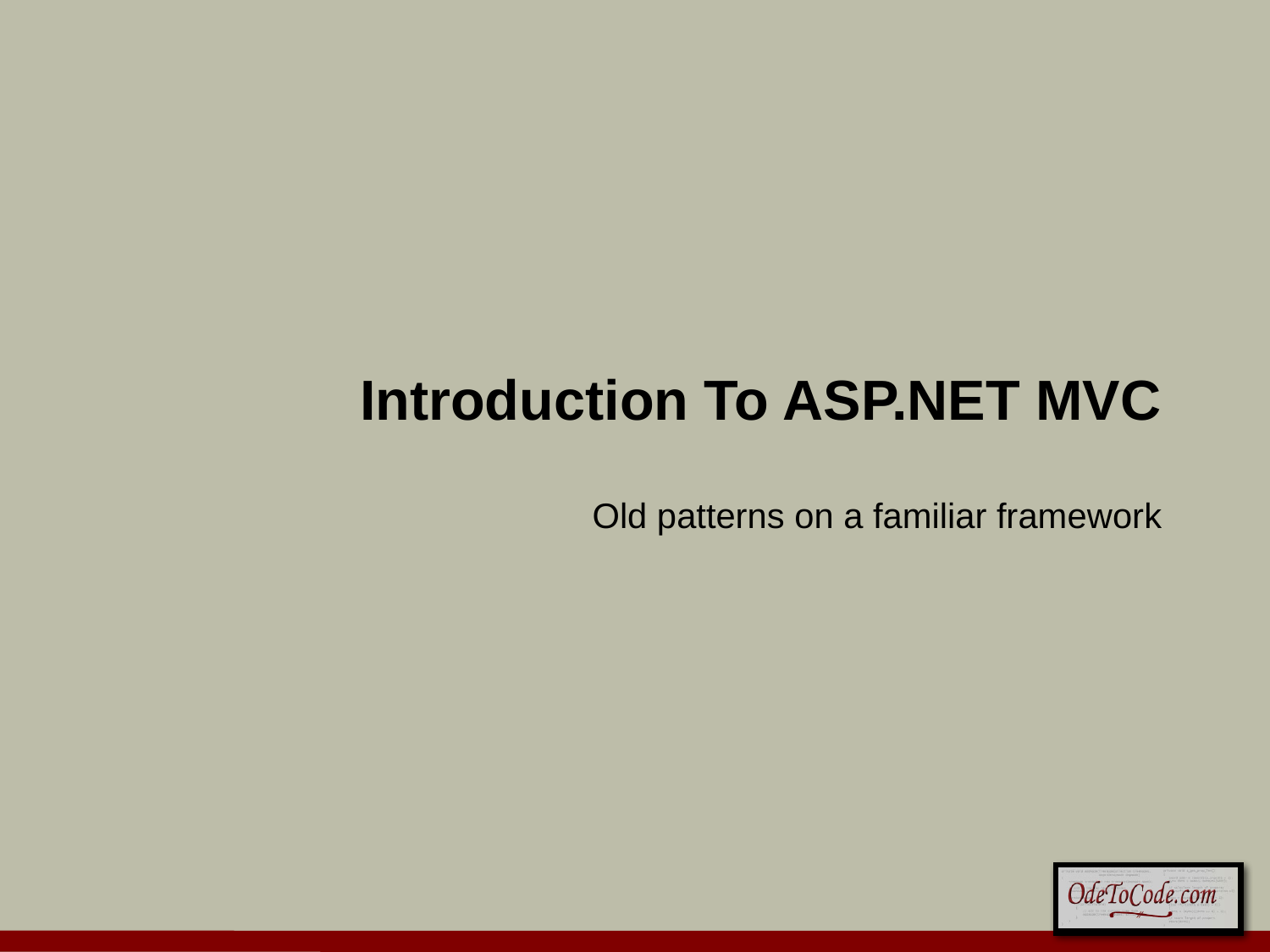

# Introduction To ASP.NET MVC
Old patterns on a familiar framework